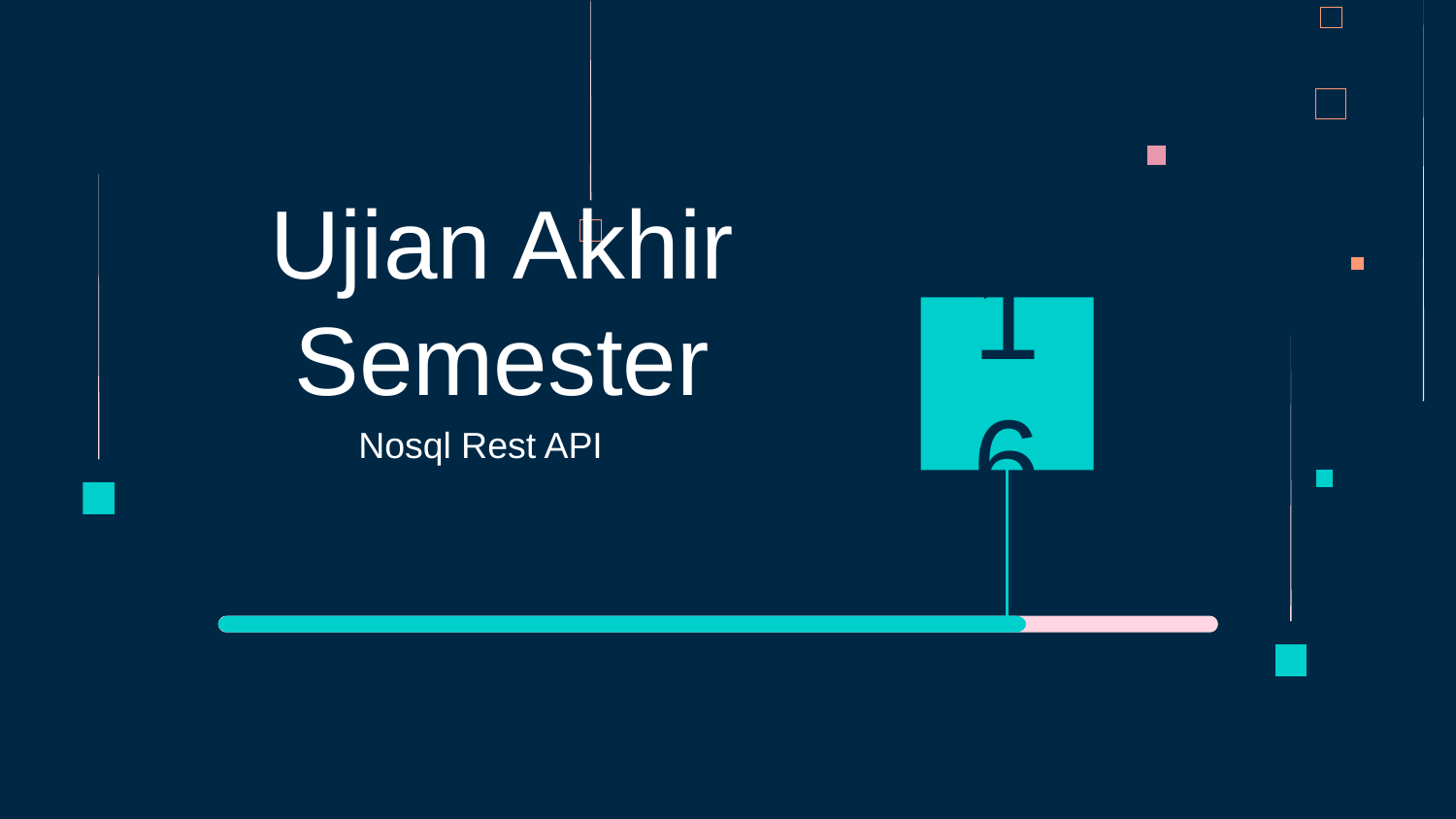

# Ujian Akhir Semester

16
Nosql Rest API